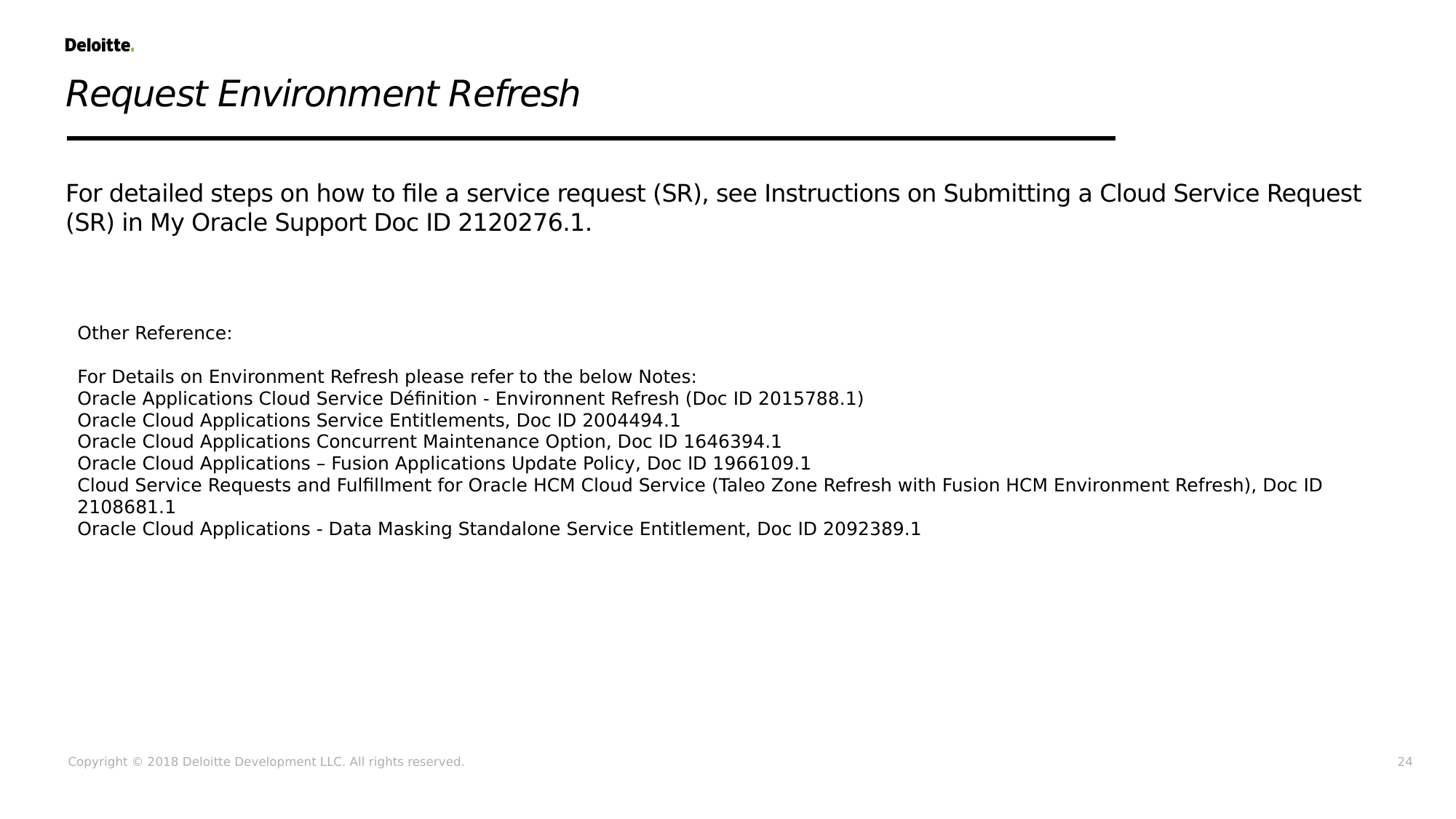

# Request Environment Refresh
For detailed steps on how to file a service request (SR), see Instructions on Submitting a Cloud Service Request (SR) in My Oracle Support Doc ID 2120276.1.
Other Reference:

For Details on Environment Refresh please refer to the below Notes:
Oracle Applications Cloud Service Définition - Environnent Refresh (Doc ID 2015788.1)
Oracle Cloud Applications Service Entitlements, Doc ID 2004494.1
Oracle Cloud Applications Concurrent Maintenance Option, Doc ID 1646394.1
Oracle Cloud Applications – Fusion Applications Update Policy, Doc ID 1966109.1
Cloud Service Requests and Fulfillment for Oracle HCM Cloud Service (Taleo Zone Refresh with Fusion HCM Environment Refresh), Doc ID 2108681.1
Oracle Cloud Applications - Data Masking Standalone Service Entitlement, Doc ID 2092389.1